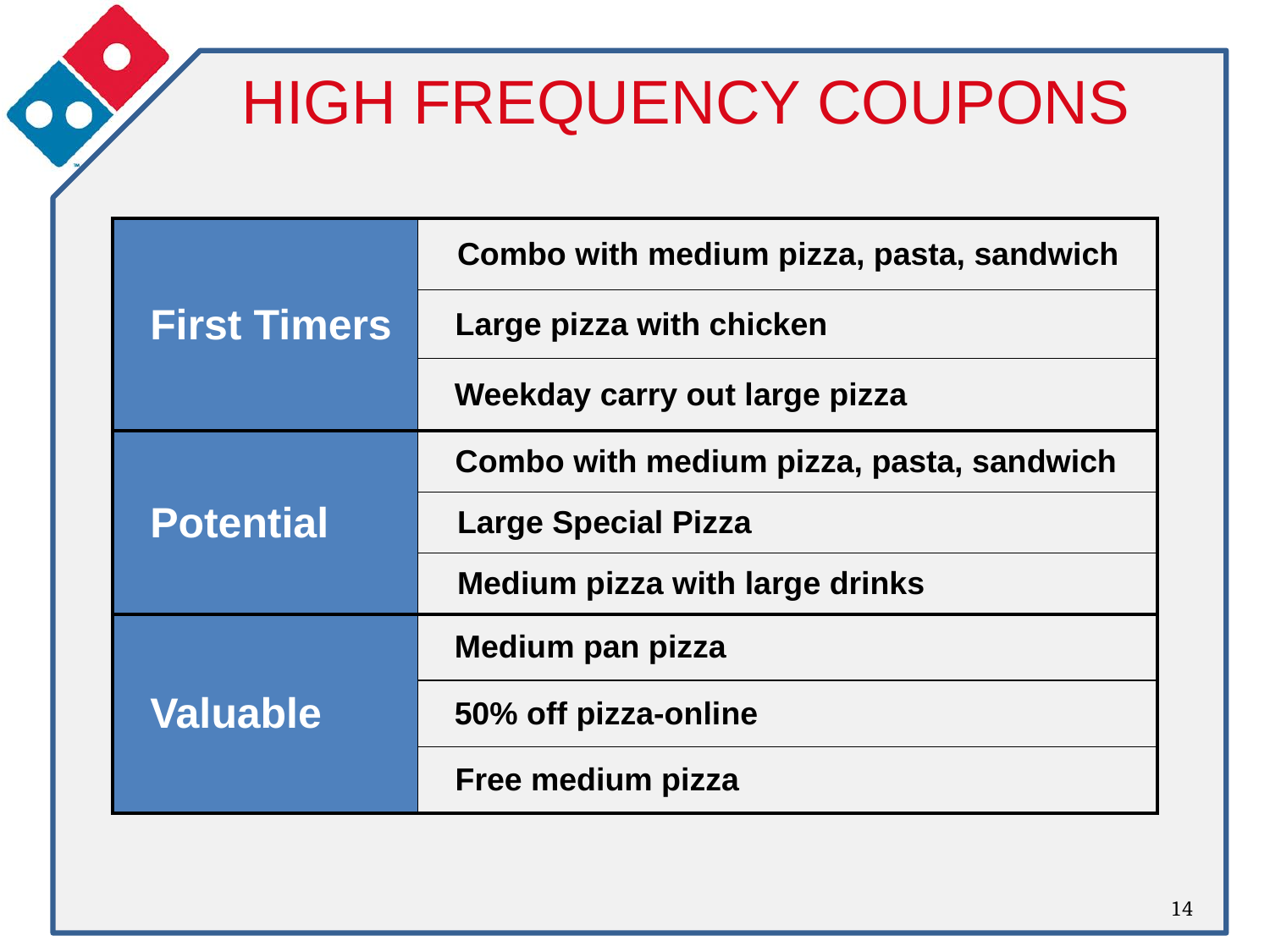

# HIGH FREQUENCY COUPONS

| First Timers | Combo with medium pizza, pasta, sandwich |
| --- | --- |
|  | Large pizza with chicken |
|  | Weekday carry out large pizza |
| Potential | Combo with medium pizza, pasta, sandwich |
|  | Large Special Pizza |
|  | Medium pizza with large drinks |
| Valuable | Medium pan pizza |
|  | 50% off pizza-online |
|  | Free medium pizza |
14